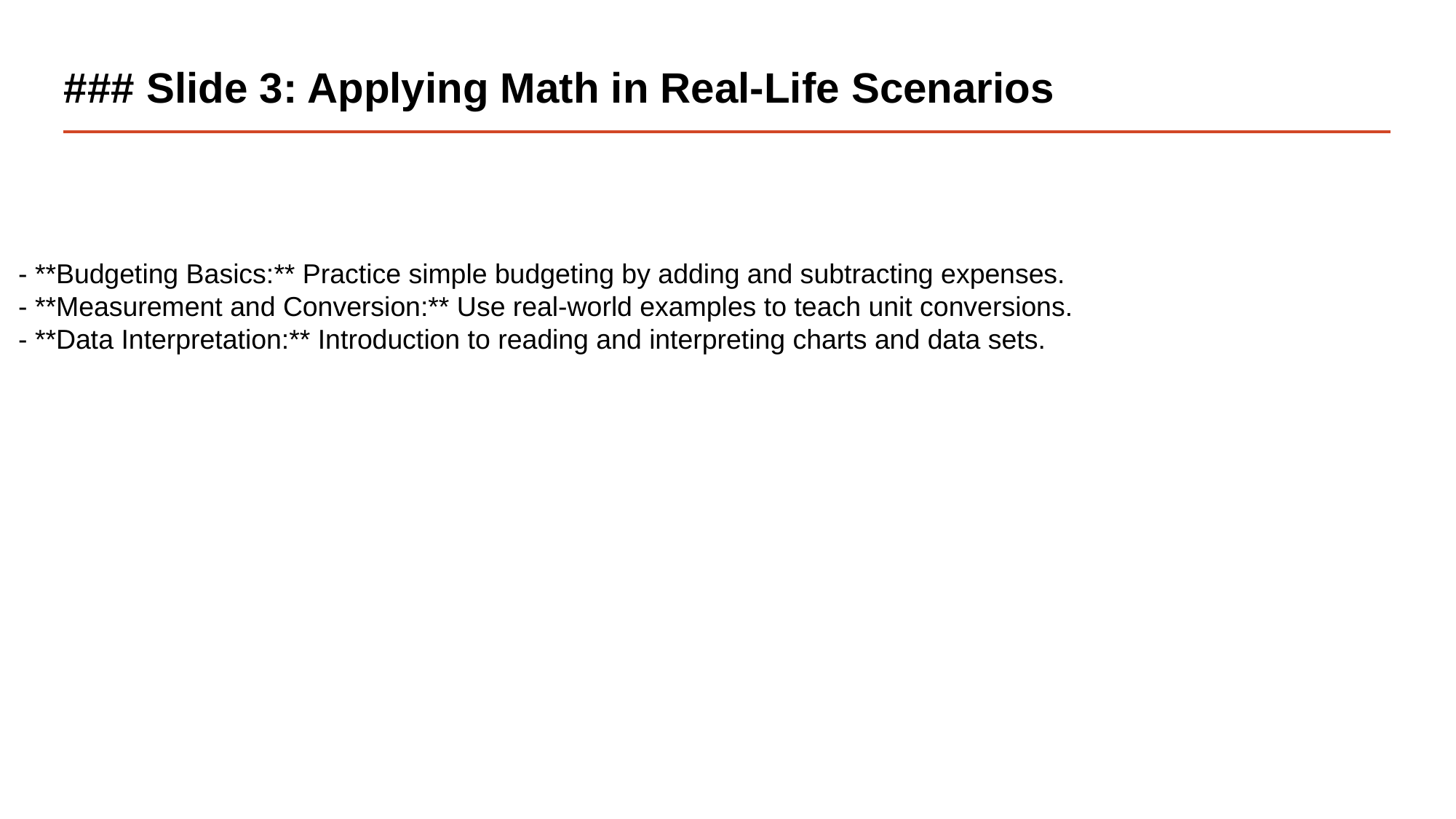

# ### Slide 3: Applying Math in Real-Life Scenarios

- **Budgeting Basics:** Practice simple budgeting by adding and subtracting expenses.
- **Measurement and Conversion:** Use real-world examples to teach unit conversions.
- **Data Interpretation:** Introduction to reading and interpreting charts and data sets.